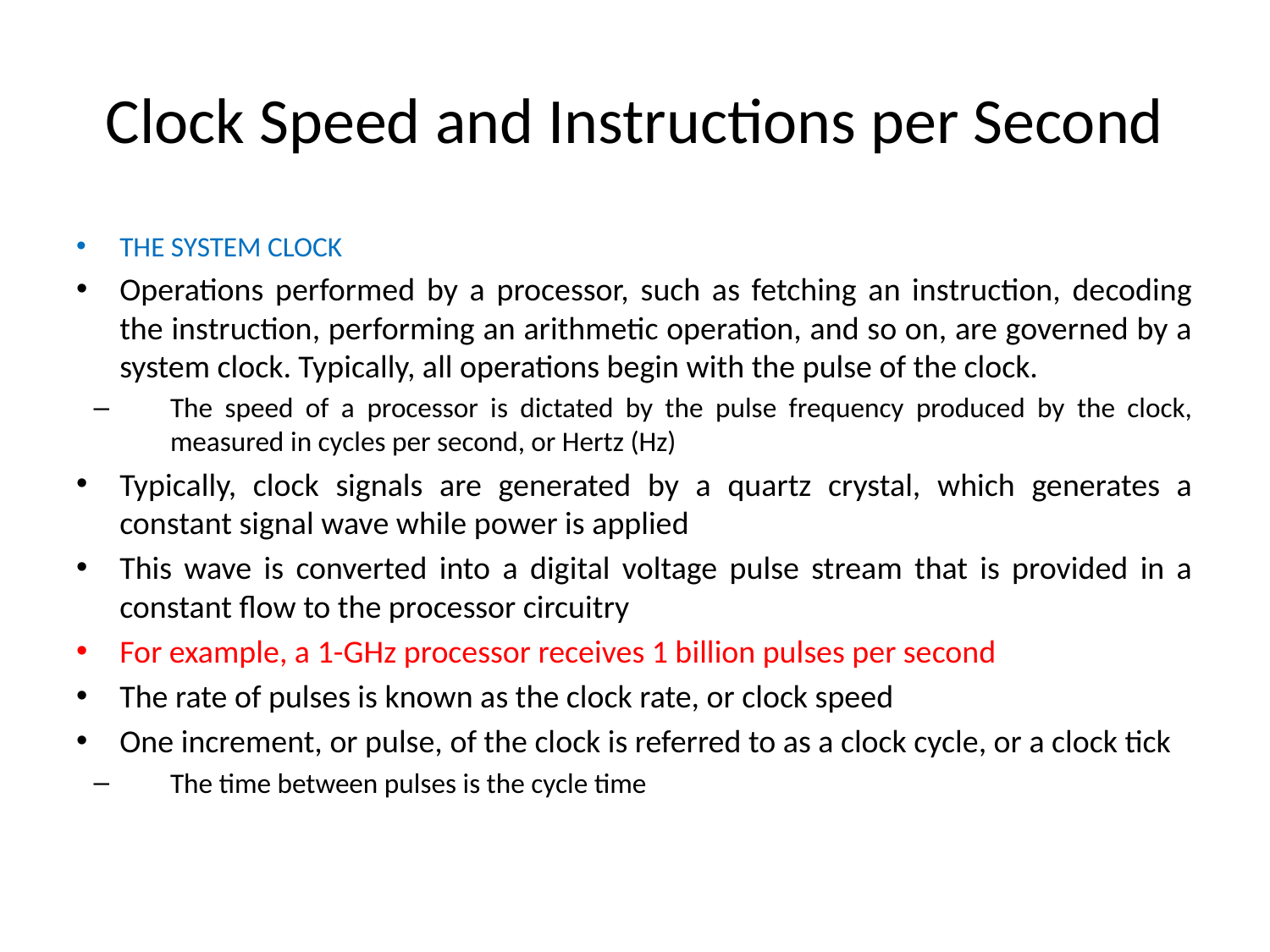

# Clock Speed and Instructions per Second
THE SYSTEM CLOCK
Operations performed by a processor, such as fetching an instruction, decoding the instruction, performing an arithmetic operation, and so on, are governed by a system clock. Typically, all operations begin with the pulse of the clock.
The speed of a processor is dictated by the pulse frequency produced by the clock, measured in cycles per second, or Hertz (Hz)
Typically, clock signals are generated by a quartz crystal, which generates a constant signal wave while power is applied
This wave is converted into a digital voltage pulse stream that is provided in a constant flow to the processor circuitry
For example, a 1-GHz processor receives 1 billion pulses per second
The rate of pulses is known as the clock rate, or clock speed
One increment, or pulse, of the clock is referred to as a clock cycle, or a clock tick
The time between pulses is the cycle time